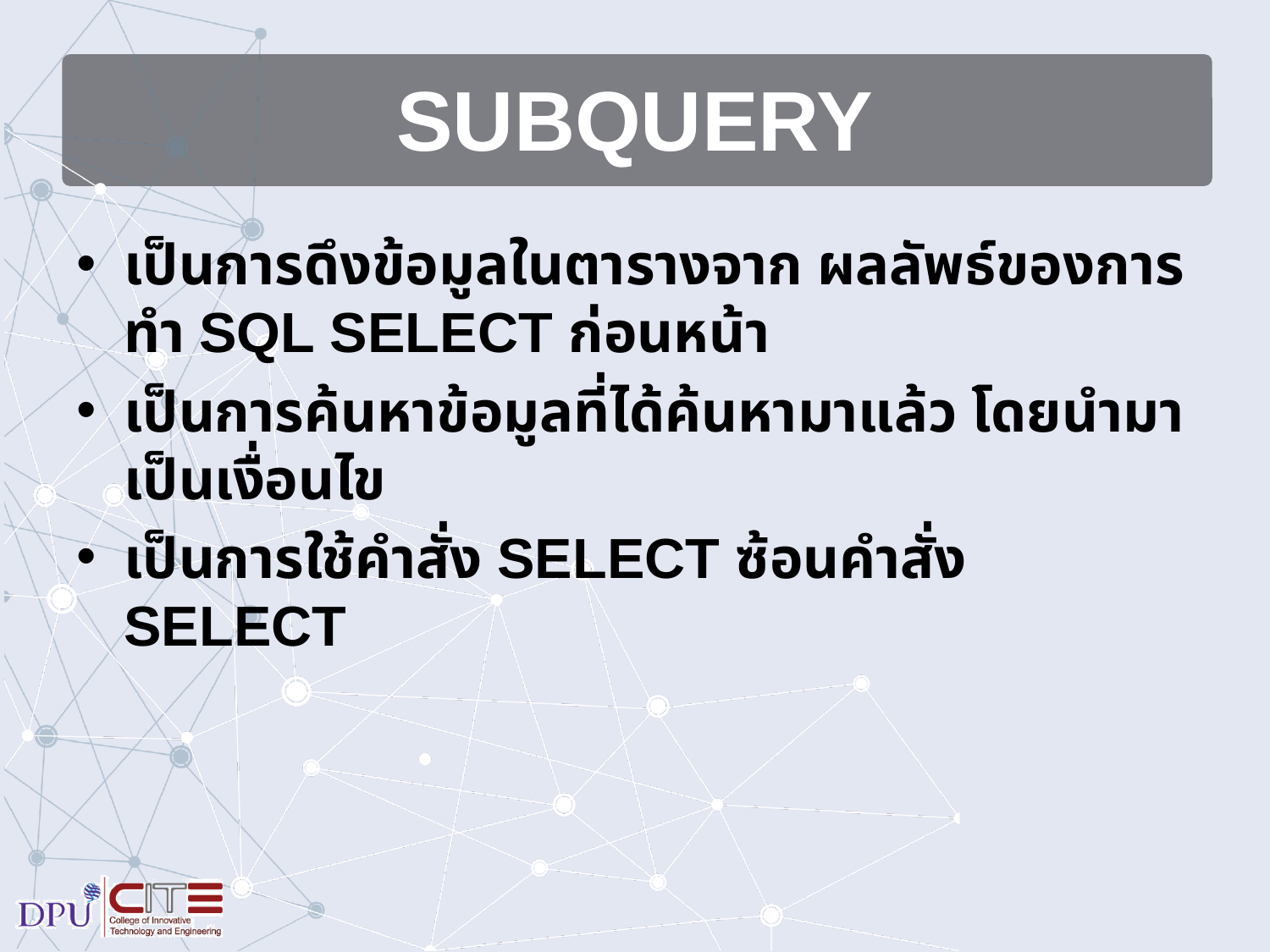

# SUBQUERY
เป็นการดึงข้อมูลในตารางจาก ผลลัพธ์ของการทำ SQL SELECT ก่อนหน้า
เป็นการค้นหาข้อมูลที่ได้ค้นหามาแล้ว โดยนำมาเป็นเงื่อนไข
เป็นการใช้คำสั่ง SELECT ซ้อนคำสั่ง SELECT